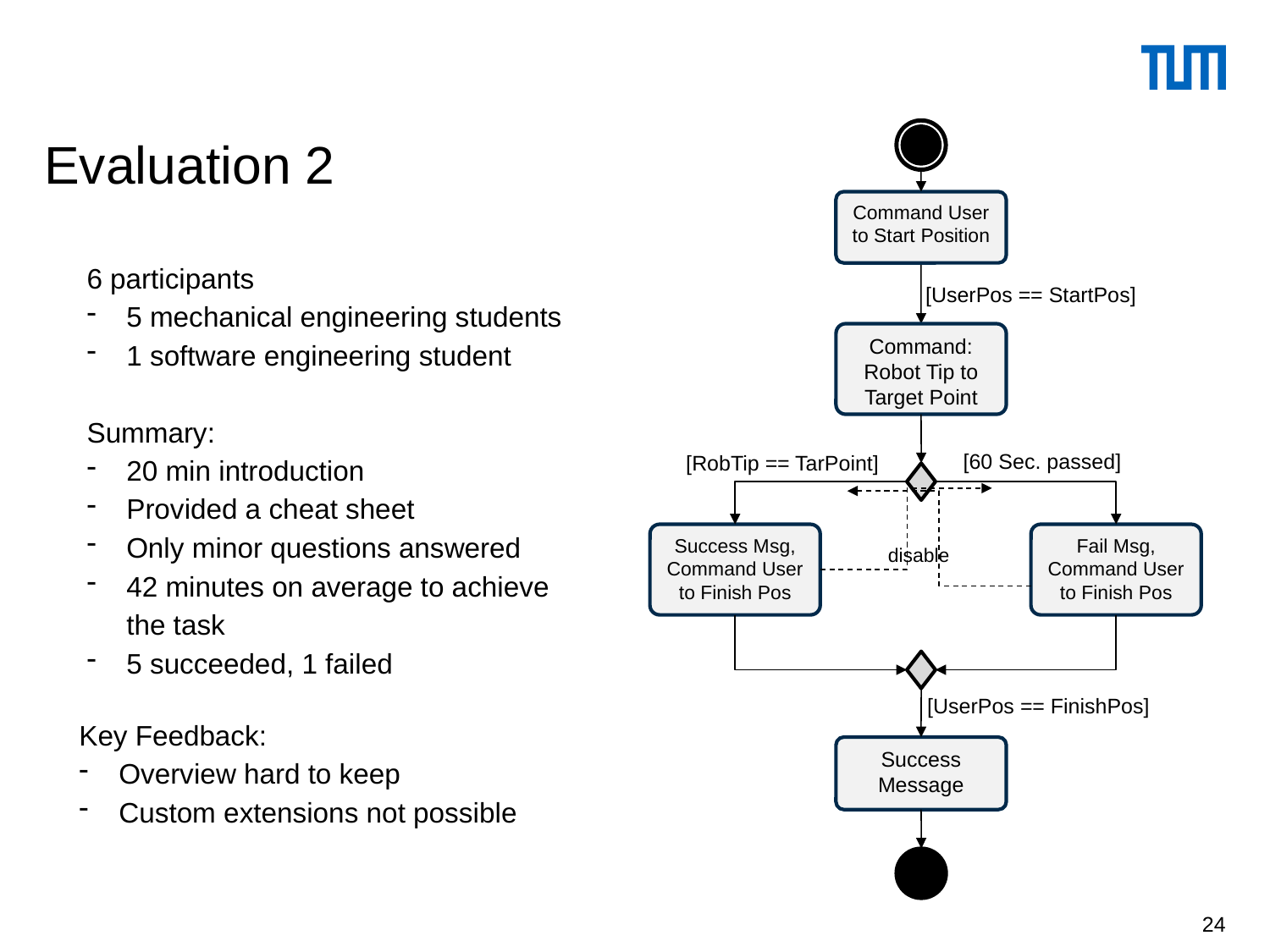

# Evaluation 2
Command User to Start Position

6 participants
5 mechanical engineering students
1 software engineering student

Summary:
20 min introduction
Provided a cheat sheet
Only minor questions answered
42 minutes on average to achieve the task
5 succeeded, 1 failed
[UserPos == StartPos]
Command: Robot Tip to Target Point
[60 Sec. passed]
[RobTip == TarPoint]

Success Msg, Command User to Finish Pos
Fail Msg, Command User to Finish Pos
disable

[UserPos == FinishPos]
Key Feedback:
Overview hard to keep
Custom extensions not possible
Success Message

24